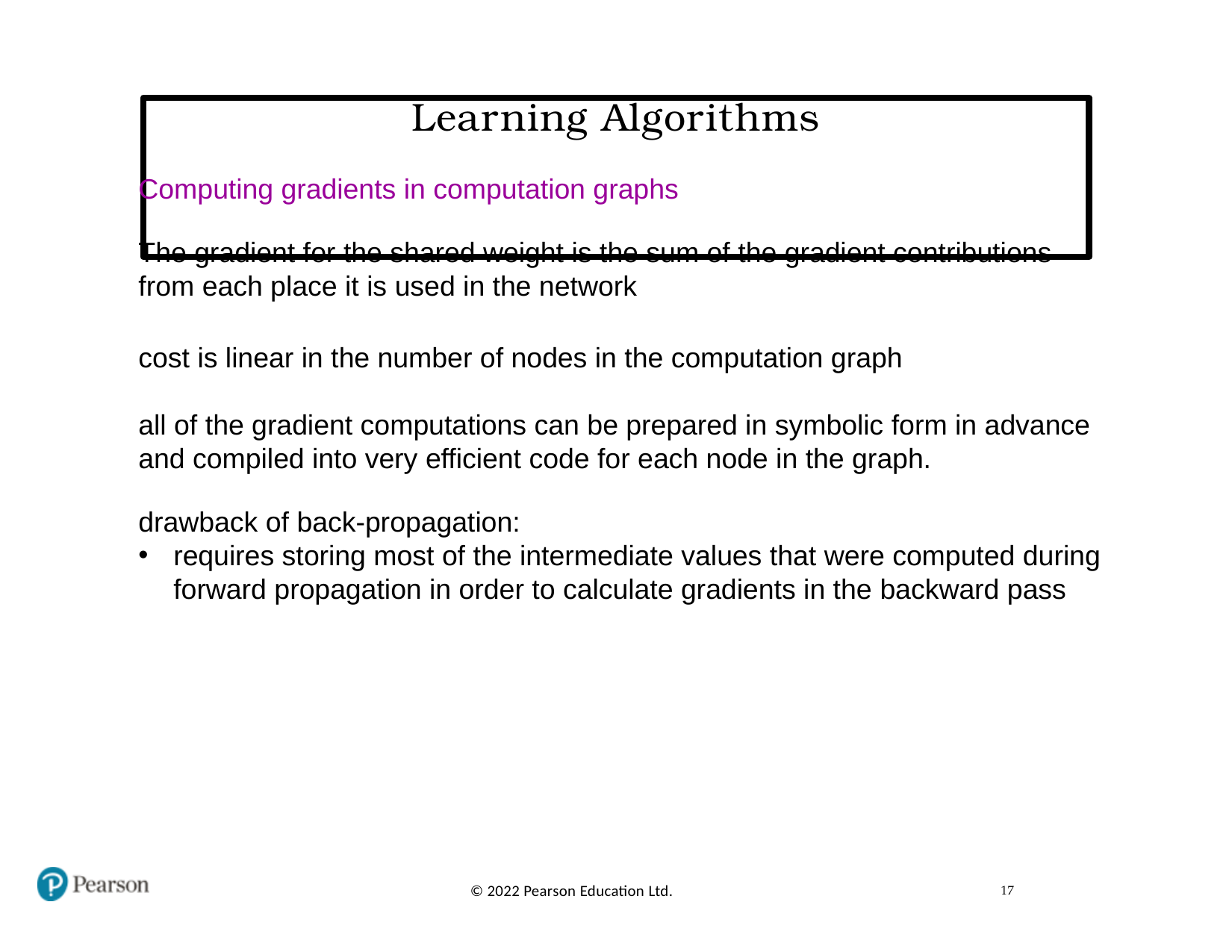

# Learning Algorithms
Computing gradients in computation graphs

The gradient for the shared weight is the sum of the gradient contributions from each place it is used in the network

cost is linear in the number of nodes in the computation graph

all of the gradient computations can be prepared in symbolic form in advance and compiled into very efficient code for each node in the graph.

drawback of back-propagation:
requires storing most of the intermediate values that were computed during forward propagation in order to calculate gradients in the backward pass
17